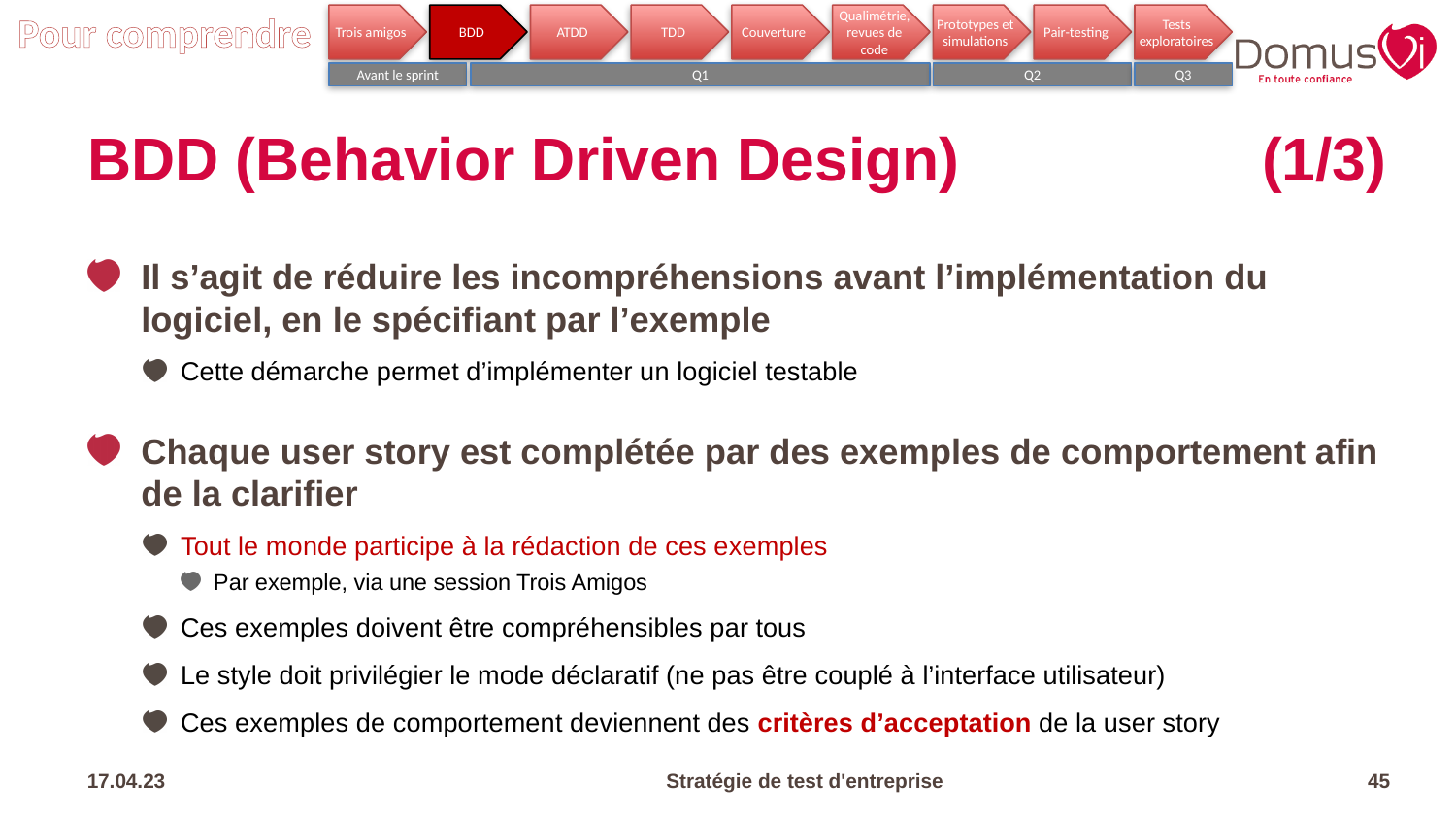

Pour comprendre
Trois amigos
BDD
ATDD
TDD
Couverture
Qualimétrie, revues de code
Prototypes et simulations
Pair-testing
Tests exploratoires
Q3
Avant le sprint
Q1
Q2
# BDD (Behavior Driven Design)	(1/3)
Il s’agit de réduire les incompréhensions avant l’implémentation du logiciel, en le spécifiant par l’exemple
Cette démarche permet d’implémenter un logiciel testable
Chaque user story est complétée par des exemples de comportement afin de la clarifier
Tout le monde participe à la rédaction de ces exemples
Par exemple, via une session Trois Amigos
Ces exemples doivent être compréhensibles par tous
Le style doit privilégier le mode déclaratif (ne pas être couplé à l’interface utilisateur)
Ces exemples de comportement deviennent des critères d’acceptation de la user story
17.04.23
Stratégie de test d'entreprise
45